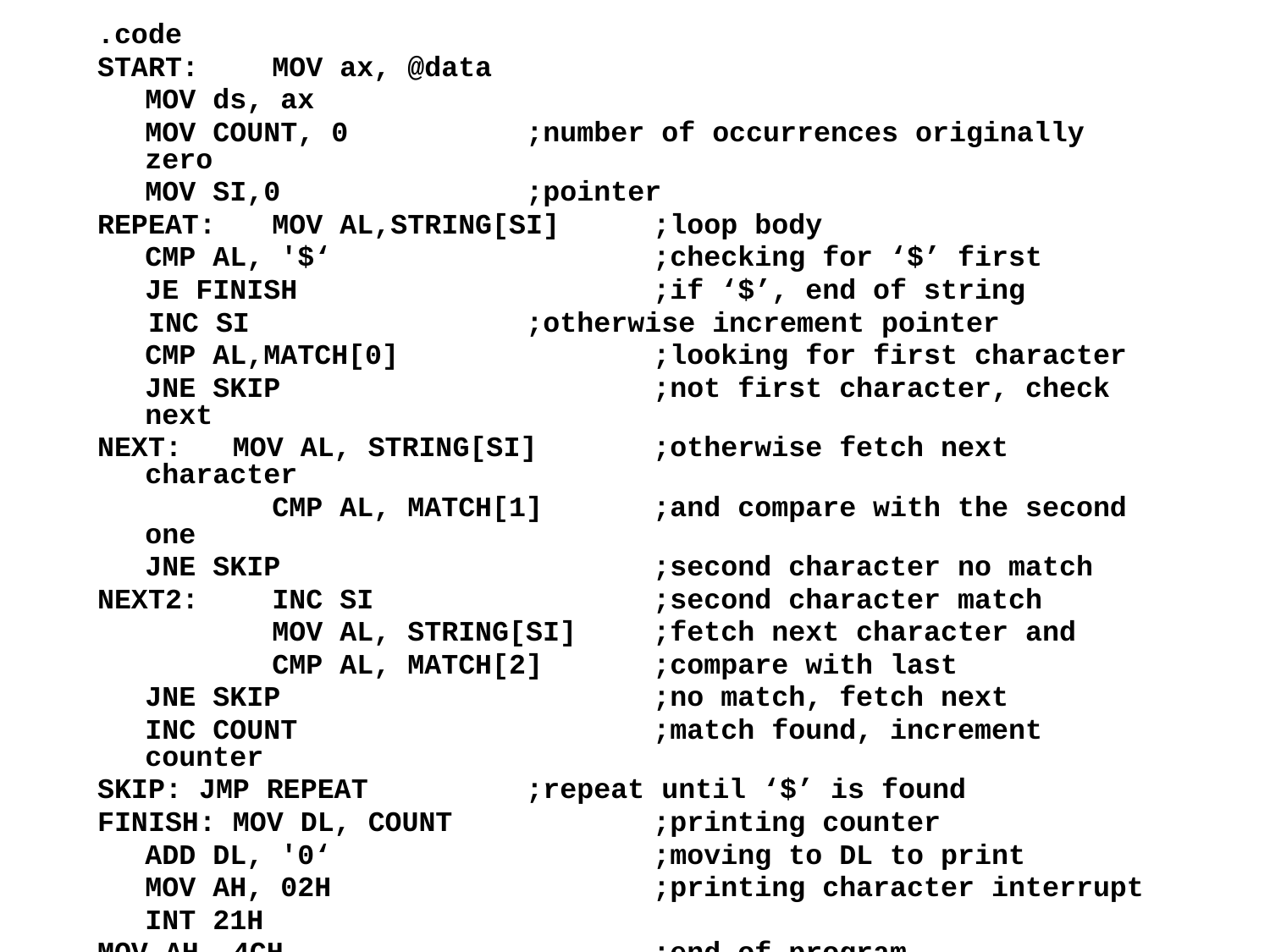

.code
START:	MOV ax, @data
	MOV ds, ax
	MOV COUNT, 0		;number of occurrences originally zero
	MOV SI,0		;pointer
REPEAT:	MOV AL,STRING[SI]	;loop body
	CMP AL, '$‘			;checking for ‘$’ first
	JE FINISH			;if ‘$’, end of string
   INC SI			;otherwise increment pointer
	CMP AL,MATCH[0]		;looking for first character
	JNE SKIP			;not first character, check next
NEXT:   MOV AL, STRING[SI]	;otherwise fetch next character
   	CMP AL, MATCH[1]	;and compare with the second one
	JNE SKIP			;second character no match
NEXT2:	INC SI			;second character match
    	MOV AL, STRING[SI]	;fetch next character and
   	CMP AL, MATCH[2]	;compare with last
	JNE SKIP			;no match, fetch next
	INC COUNT			;match found, increment counter
SKIP: JMP REPEAT		;repeat until ‘$’ is found
FINISH: MOV DL, COUNT		;printing counter
	ADD DL, '0‘			;moving to DL to print
	MOV AH, 02H			;printing character interrupt
	INT 21H
MOV AH, 4CH			;end of program
INT 21H
END START